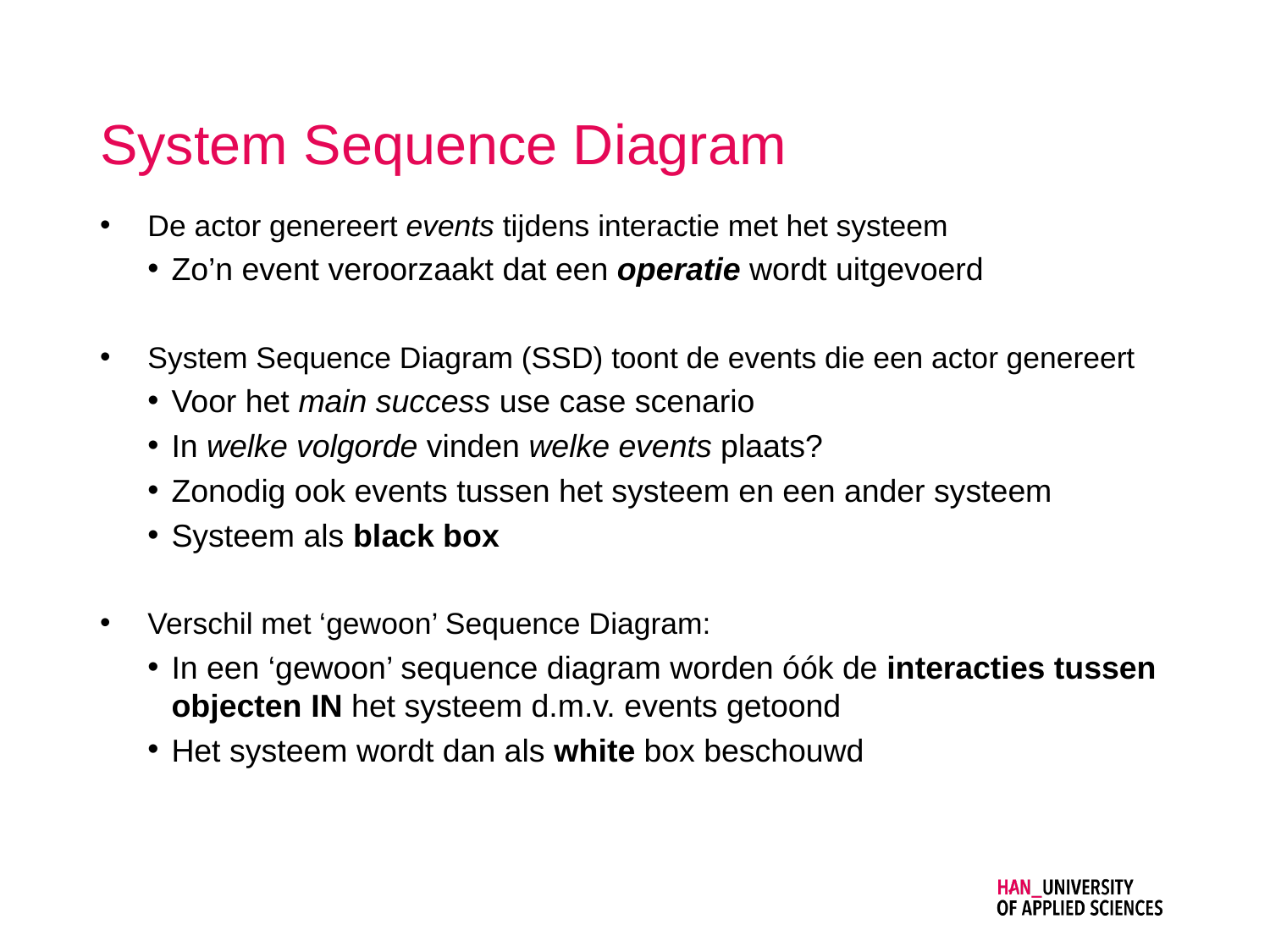

# System Sequence Diagram
De actor genereert events tijdens interactie met het systeem
Zo’n event veroorzaakt dat een operatie wordt uitgevoerd
System Sequence Diagram (SSD) toont de events die een actor genereert
Voor het main success use case scenario
In welke volgorde vinden welke events plaats?
Zonodig ook events tussen het systeem en een ander systeem
Systeem als black box
Verschil met ‘gewoon’ Sequence Diagram:
In een ‘gewoon’ sequence diagram worden óók de interacties tussen objecten IN het systeem d.m.v. events getoond
Het systeem wordt dan als white box beschouwd